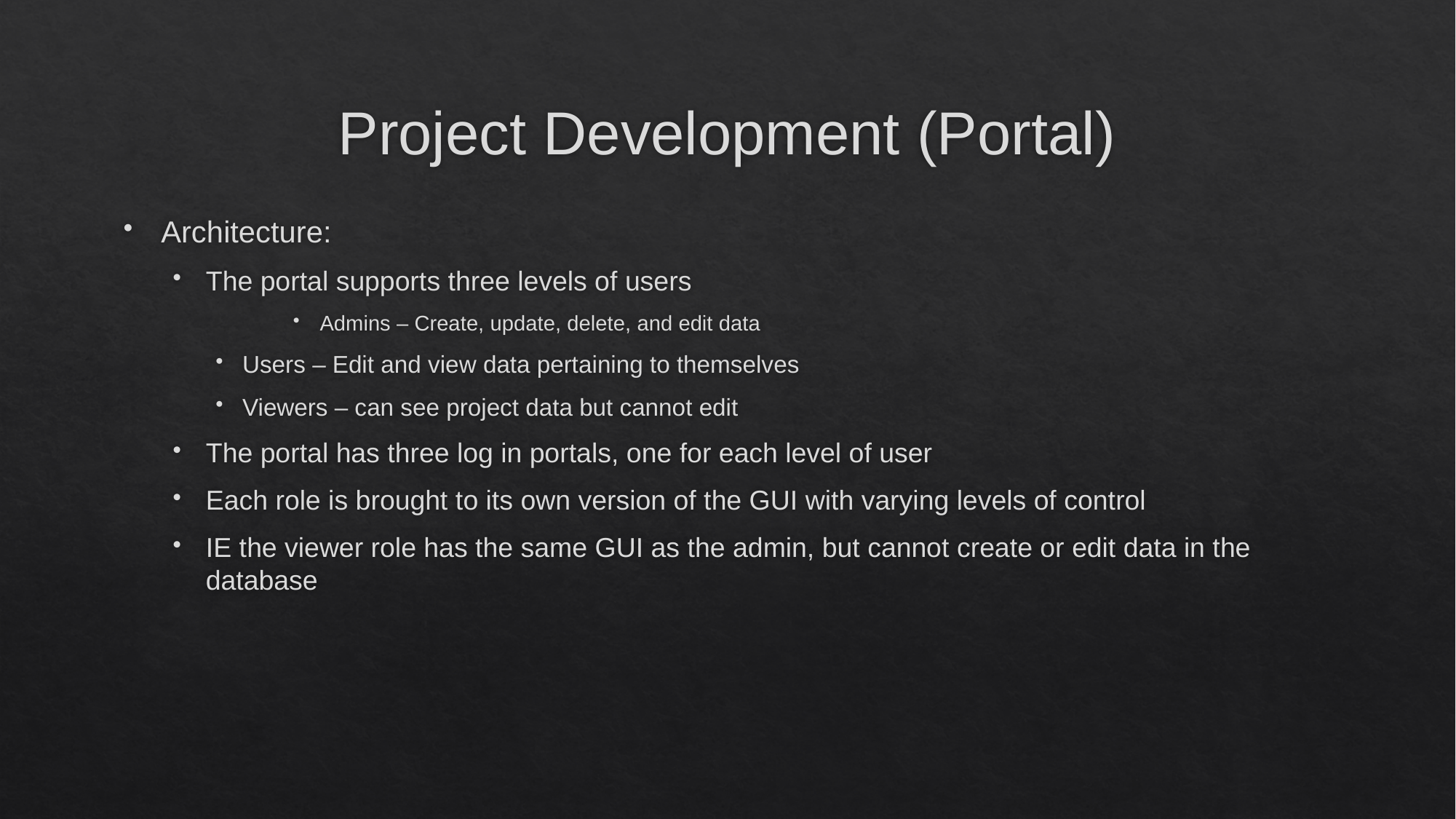

# Project Development (Portal)
Architecture:
The portal supports three levels of users
Admins – Create, update, delete, and edit data
Users – Edit and view data pertaining to themselves
Viewers – can see project data but cannot edit
The portal has three log in portals, one for each level of user
Each role is brought to its own version of the GUI with varying levels of control
IE the viewer role has the same GUI as the admin, but cannot create or edit data in the database